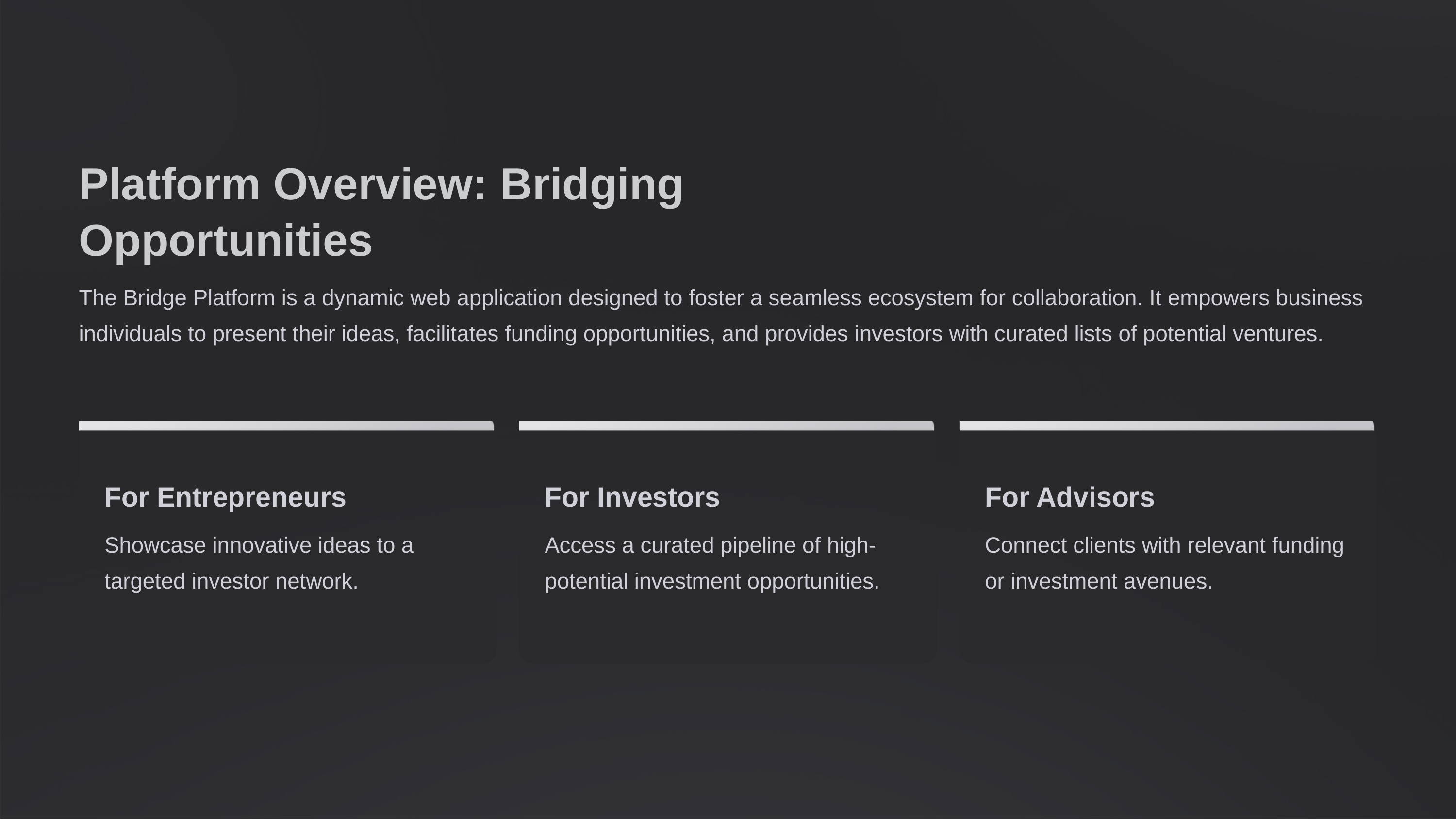

Platform Overview: Bridging Opportunities
The Bridge Platform is a dynamic web application designed to foster a seamless ecosystem for collaboration. It empowers business individuals to present their ideas, facilitates funding opportunities, and provides investors with curated lists of potential ventures.

For Entrepreneurs
For Investors
For Advisors
Showcase innovative ideas to a targeted investor network.
Access a curated pipeline of high-potential investment opportunities.
Connect clients with relevant funding or investment avenues.